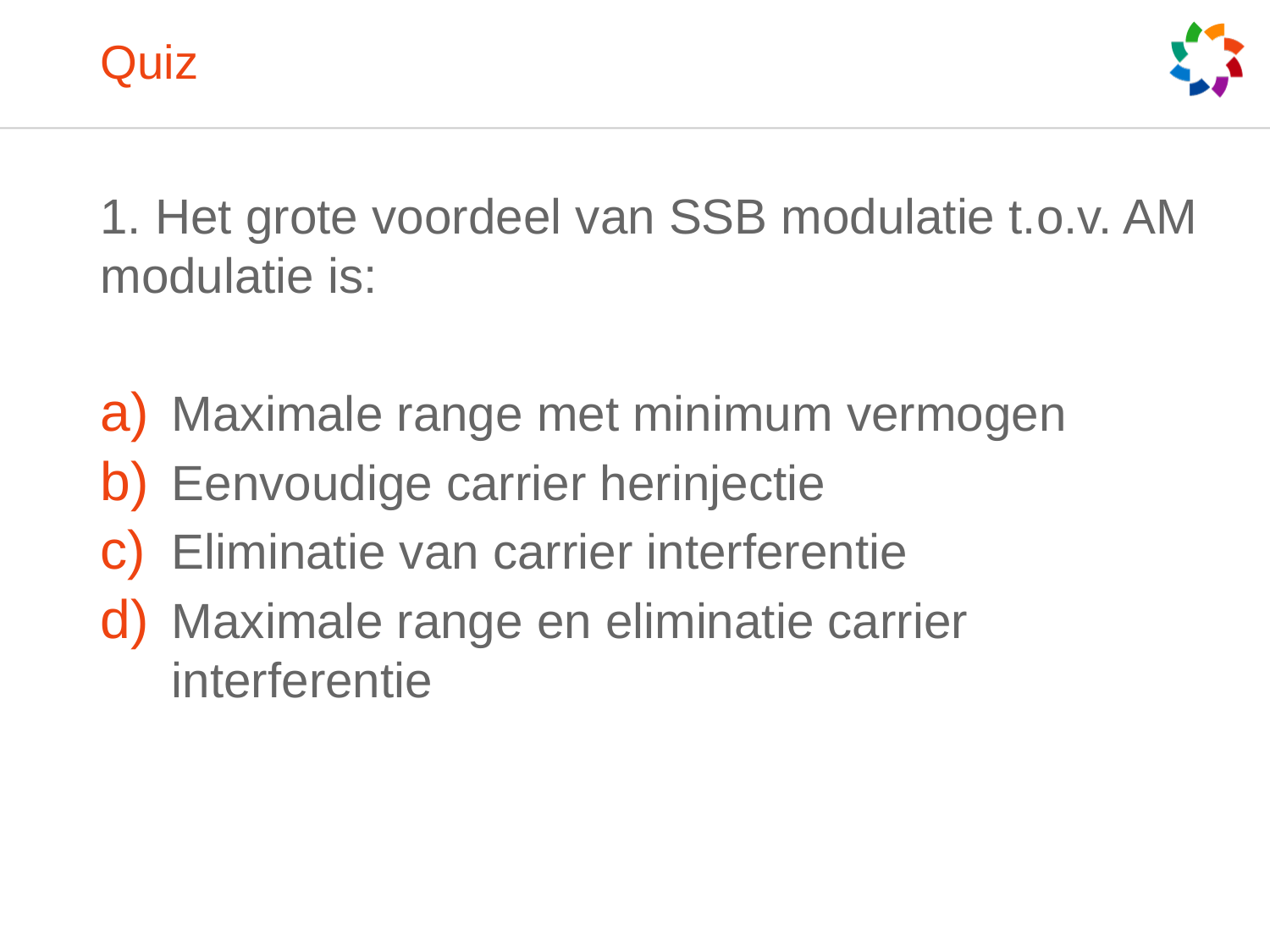

# Quiz
1. Het grote voordeel van SSB modulatie t.o.v. AM modulatie is:

Maximale range met minimum vermogen
Eenvoudige carrier herinjectie
Eliminatie van carrier interferentie
Maximale range en eliminatie carrier interferentie